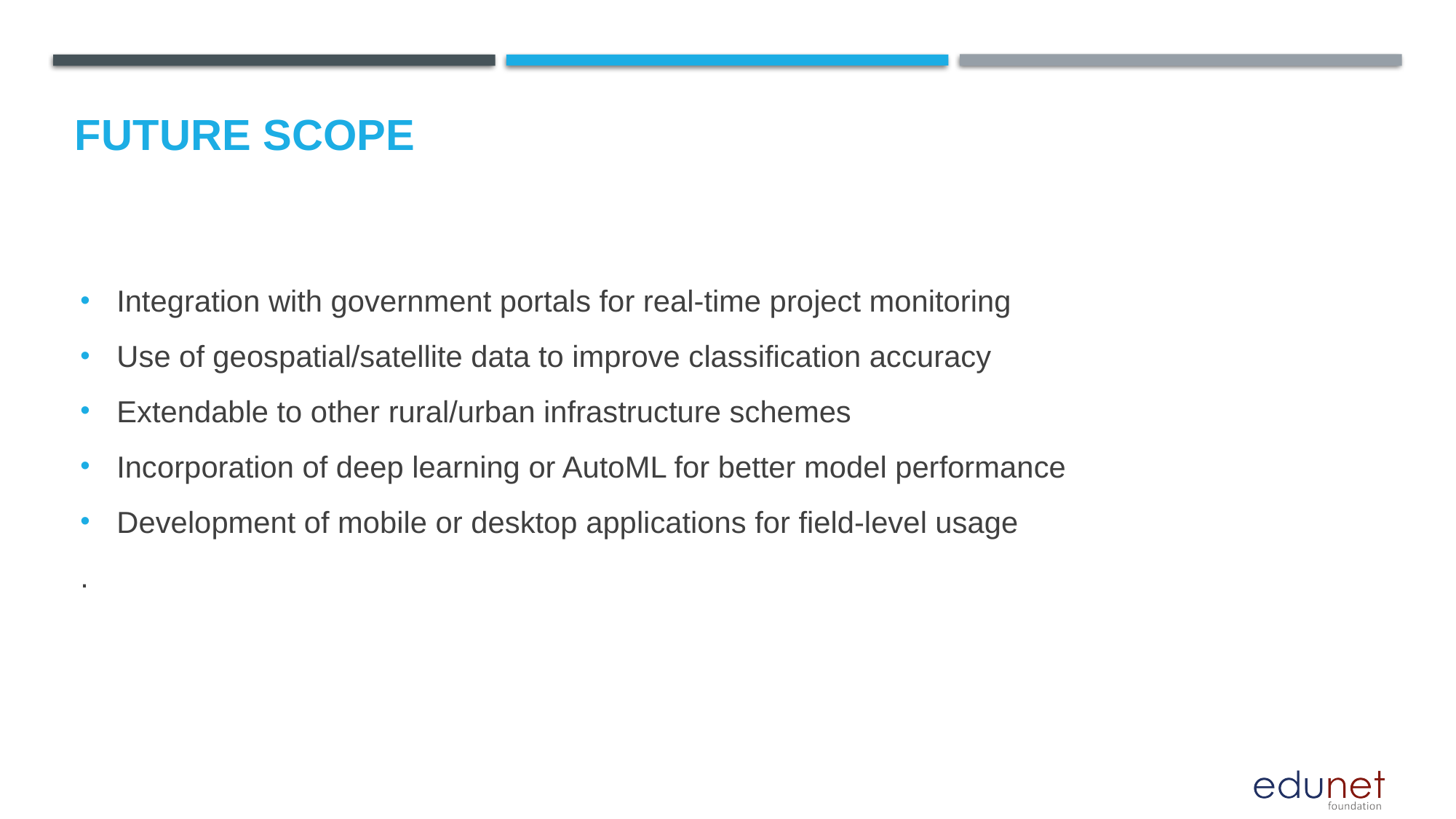

Future scope

Integration with government portals for real-time project monitoring
Use of geospatial/satellite data to improve classification accuracy
Extendable to other rural/urban infrastructure schemes
Incorporation of deep learning or AutoML for better model performance
Development of mobile or desktop applications for field-level usage
.